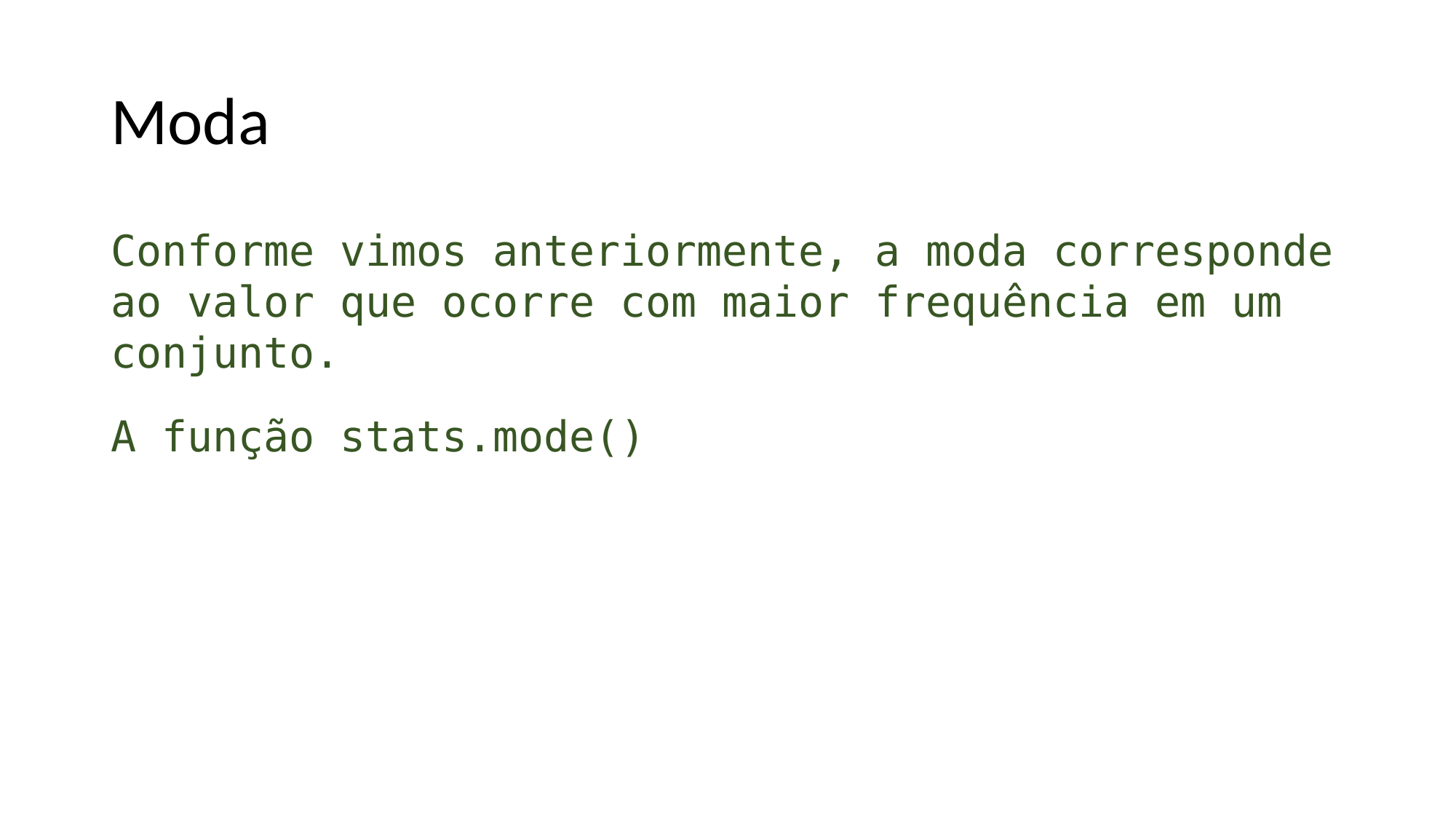

Moda
Conforme vimos anteriormente, a moda corresponde ao valor que ocorre com maior frequência em um conjunto.

A função stats.mode()